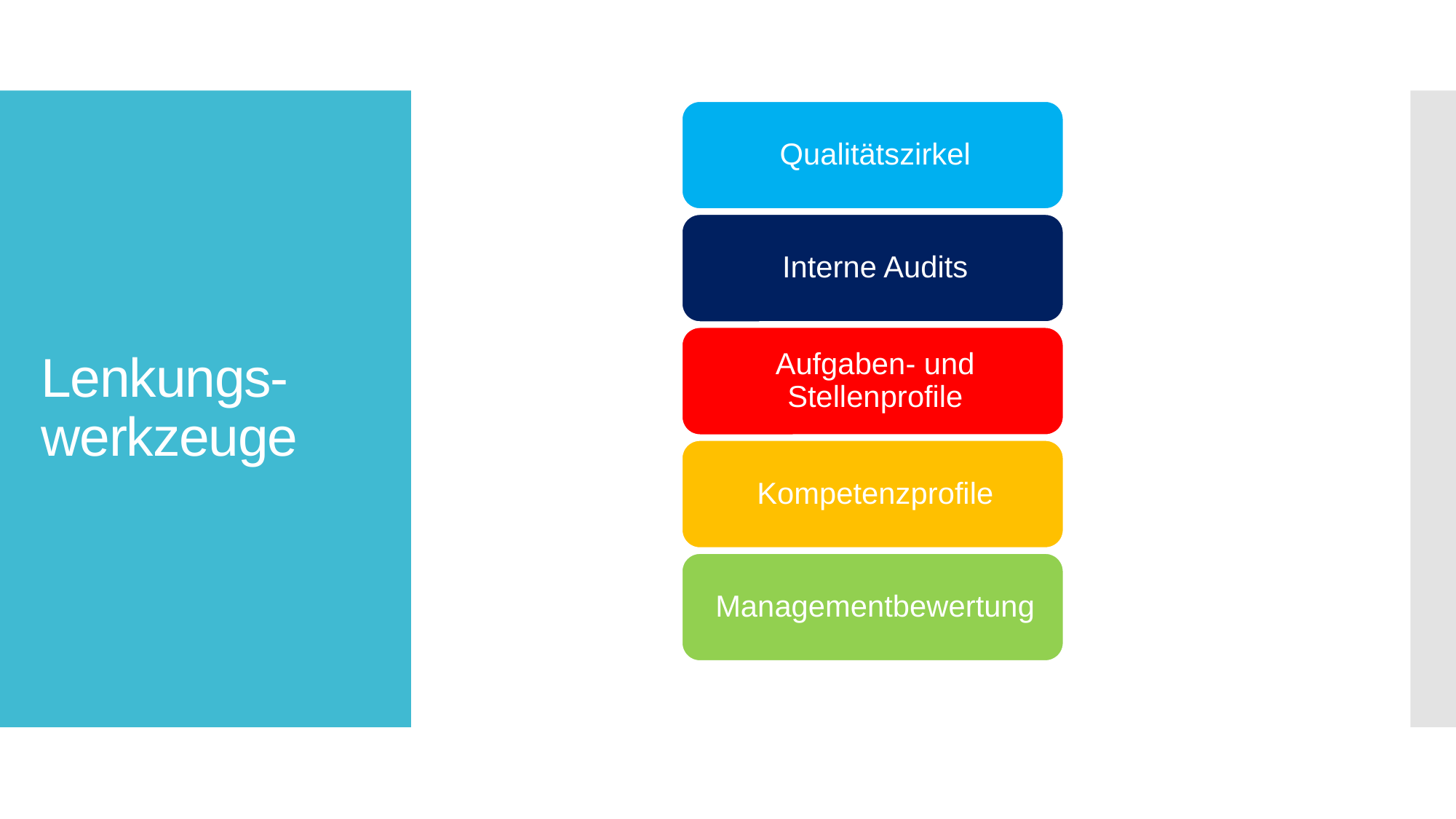

Qualitätszirkel
Interne Audits
Aufgaben- und Stellenprofile
Kompetenzprofile
Managementbewertung
# Lenkungs-werkzeuge